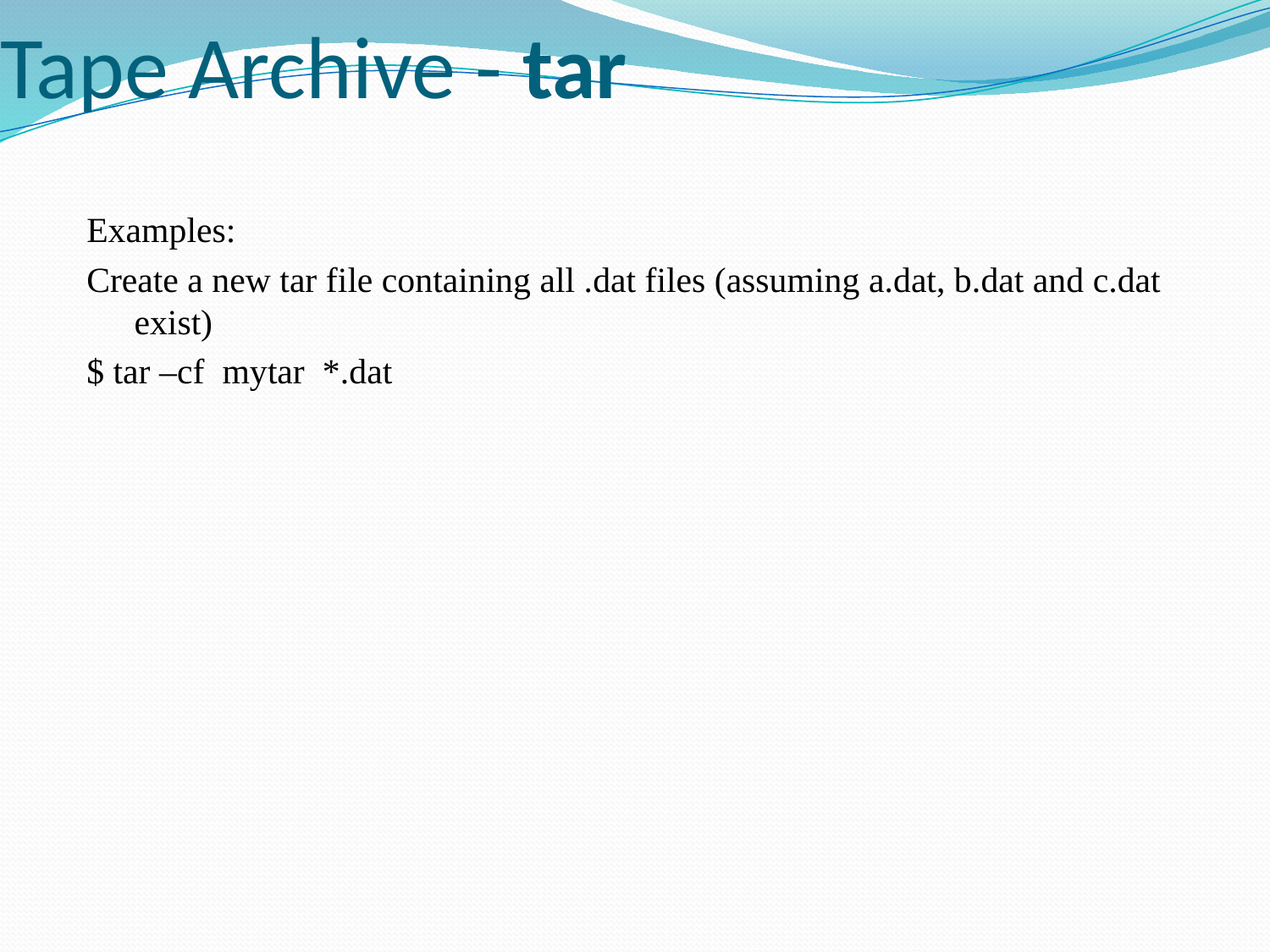

Tape Archive - tar

Examples:
Create a new tar file containing all .dat files (assuming a.dat, b.dat and c.dat exist)
$ tar –cf  mytar  *.dat